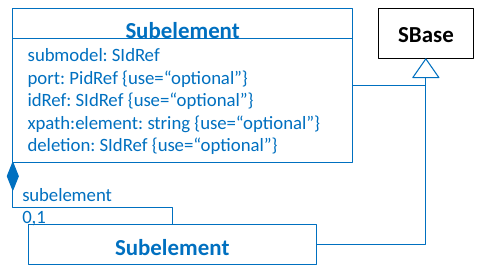

Subelement
submodel: SIdRef
port: PidRef {use=“optional”}
idRef: SIdRef {use=“optional”}
xpath:element: string {use=“optional”}
deletion: SIdRef {use=“optional”}

SBase

subelement
0,1
Subelement